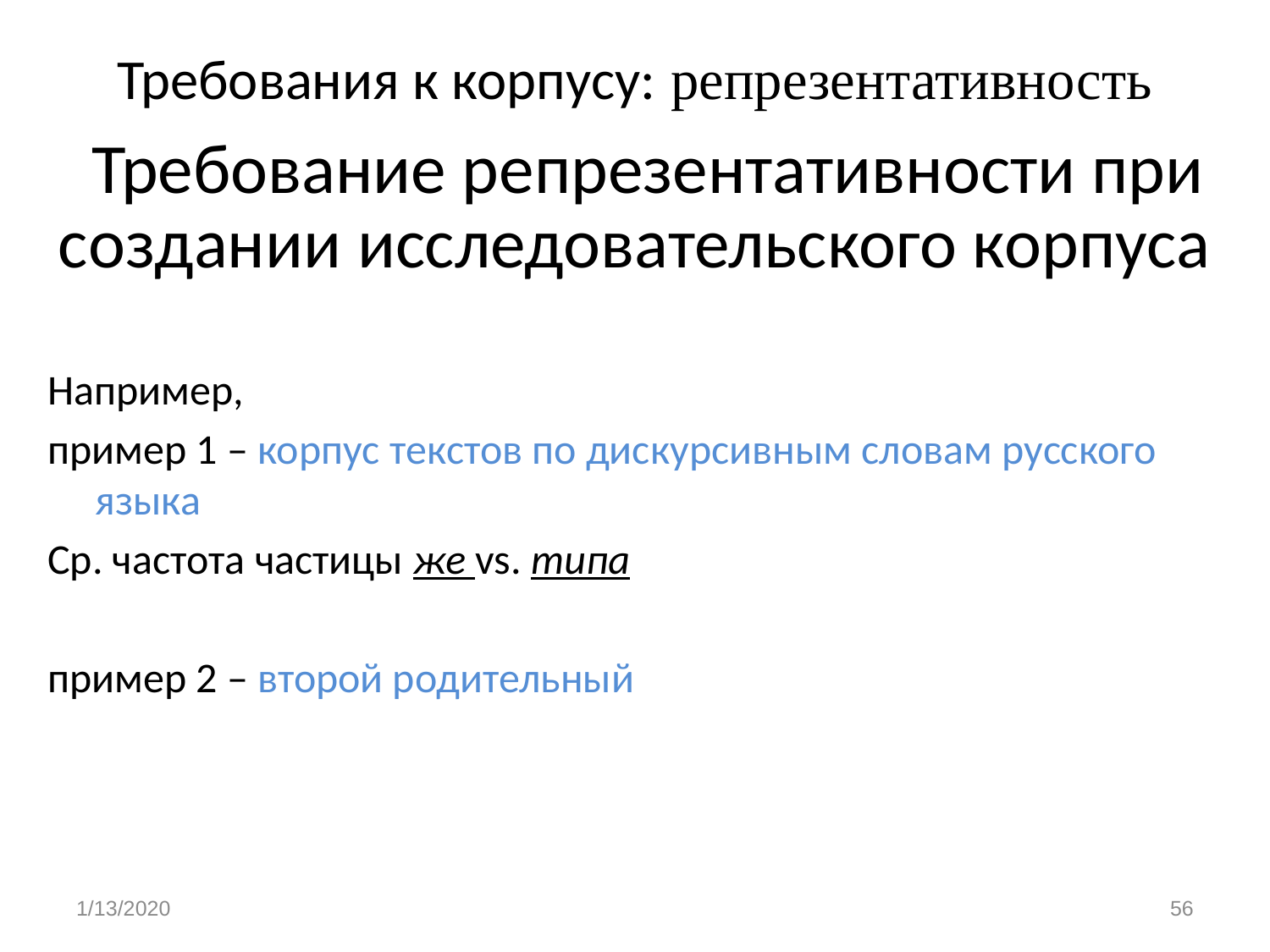

# Требования к корпусу: репрезентативность Требование репрезентативности при создании исследовательского корпуса
Например,
пример 1 – корпус текстов по дискурсивным словам русского языка
Ср. частота частицы же vs. типа

пример 2 – второй родительный
1/13/2020
56